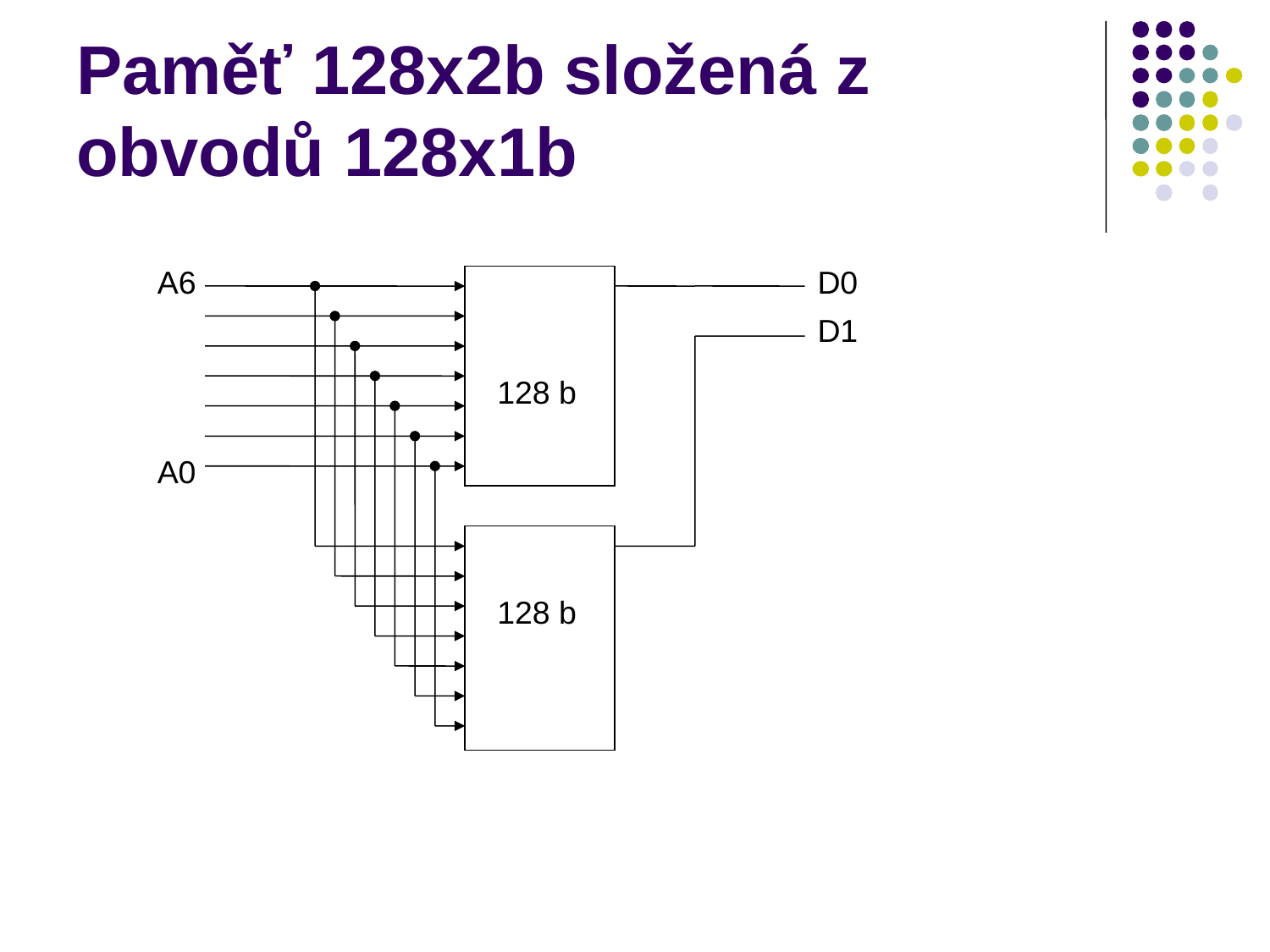

# Paměť 128x2b složená z obvodů 128x1b
A6
D0
D1

128 b

A0

128 b